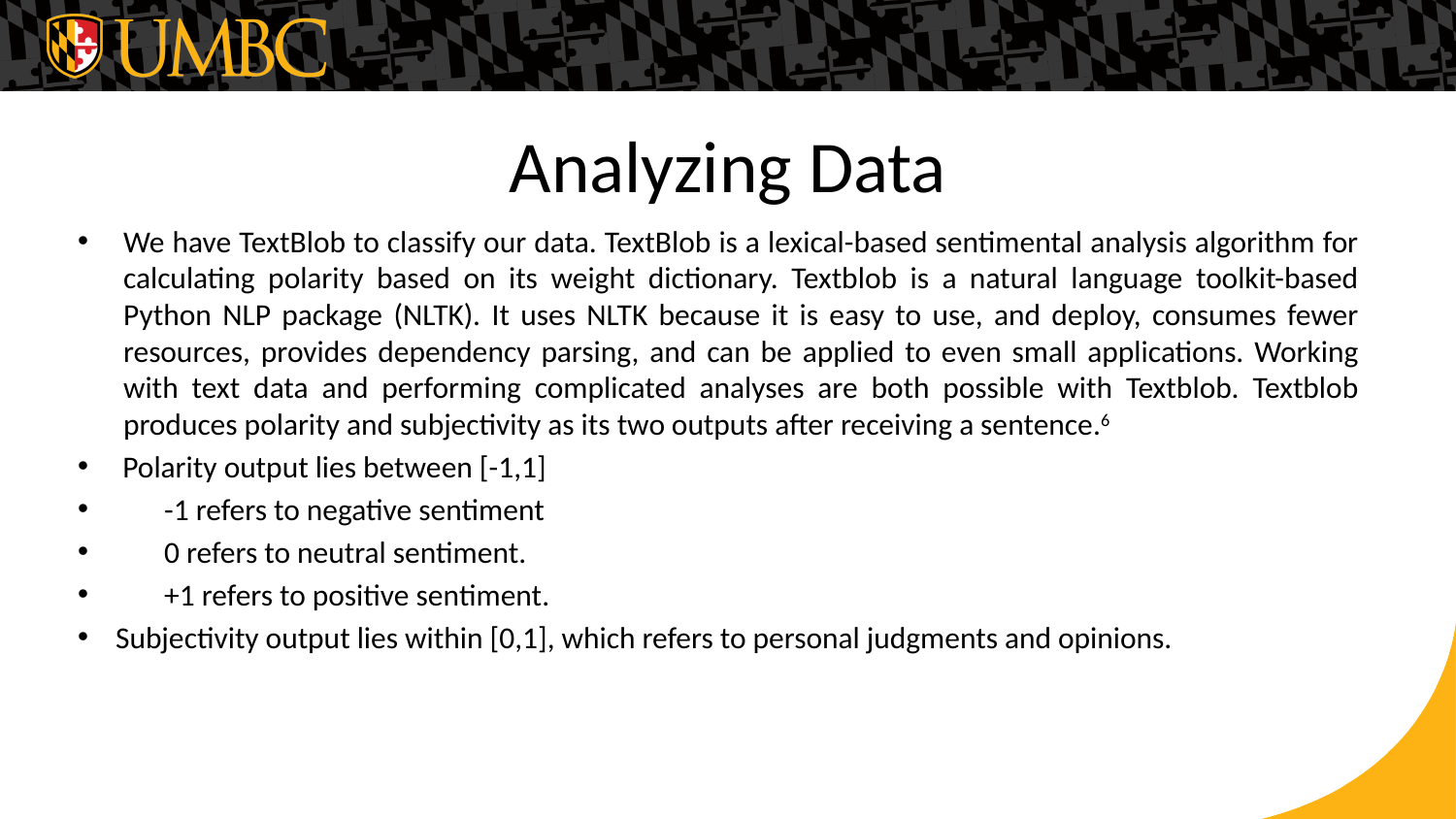

# Analyzing Data
We have TextBlob to classify our data. TextBlob is a lexical-based sentimental analysis algorithm for calculating polarity based on its weight dictionary. Textblob is a natural language toolkit-based Python NLP package (NLTK). It uses NLTK because it is easy to use, and deploy, consumes fewer resources, provides dependency parsing, and can be applied to even small applications. Working with text data and performing complicated analyses are both possible with Textblob. Textblob produces polarity and subjectivity as its two outputs after receiving a sentence.6
 Polarity output lies between [-1,1]
      -1 refers to negative sentiment
      0 refers to neutral sentiment.
      +1 refers to positive sentiment.
Subjectivity output lies within [0,1], which refers to personal judgments and opinions.